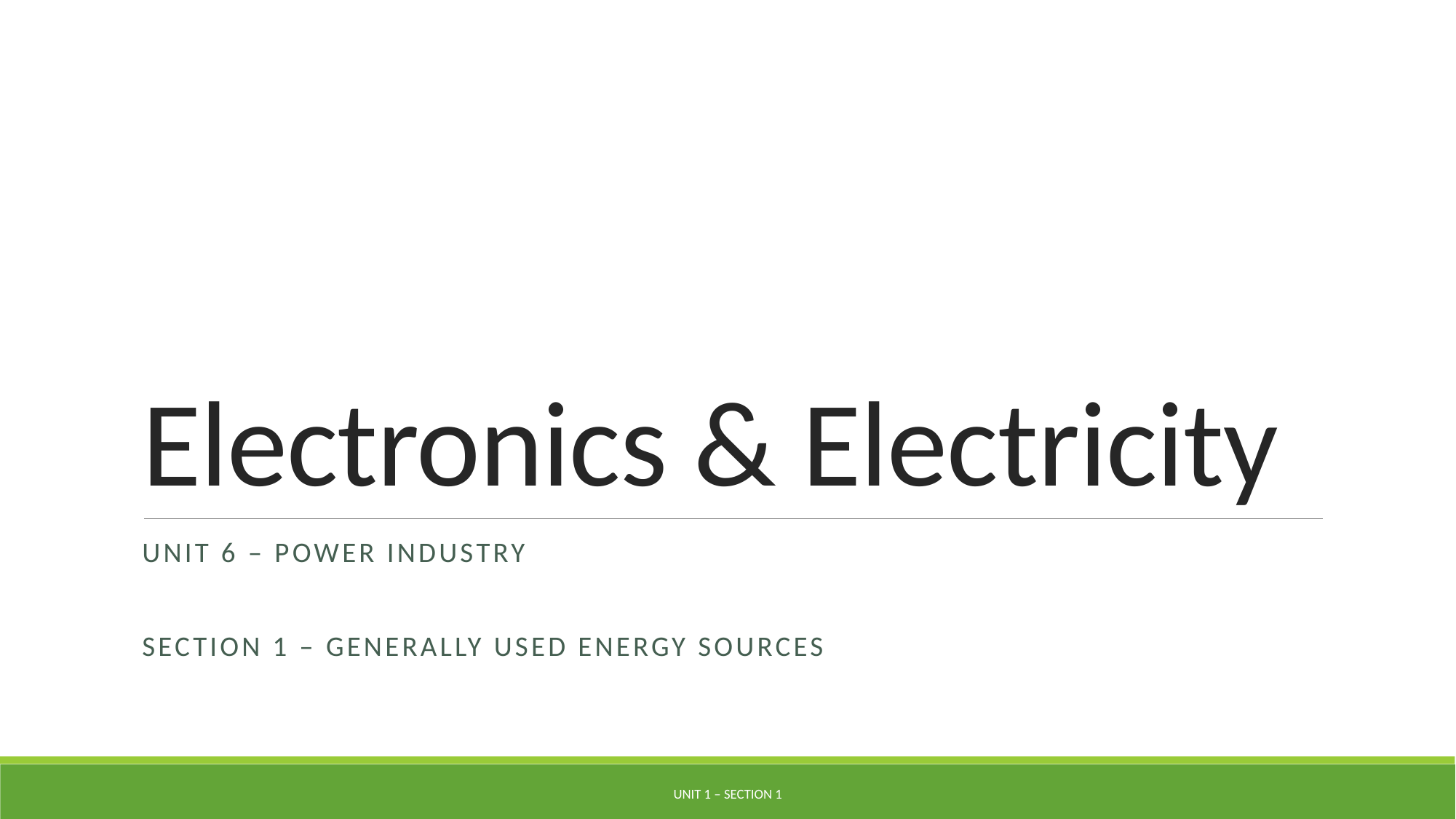

# Electronics & Electricity
Unit 6 – Power Industry

Section 1 – Generally Used Energy Sources
Unit 1 – Section 1